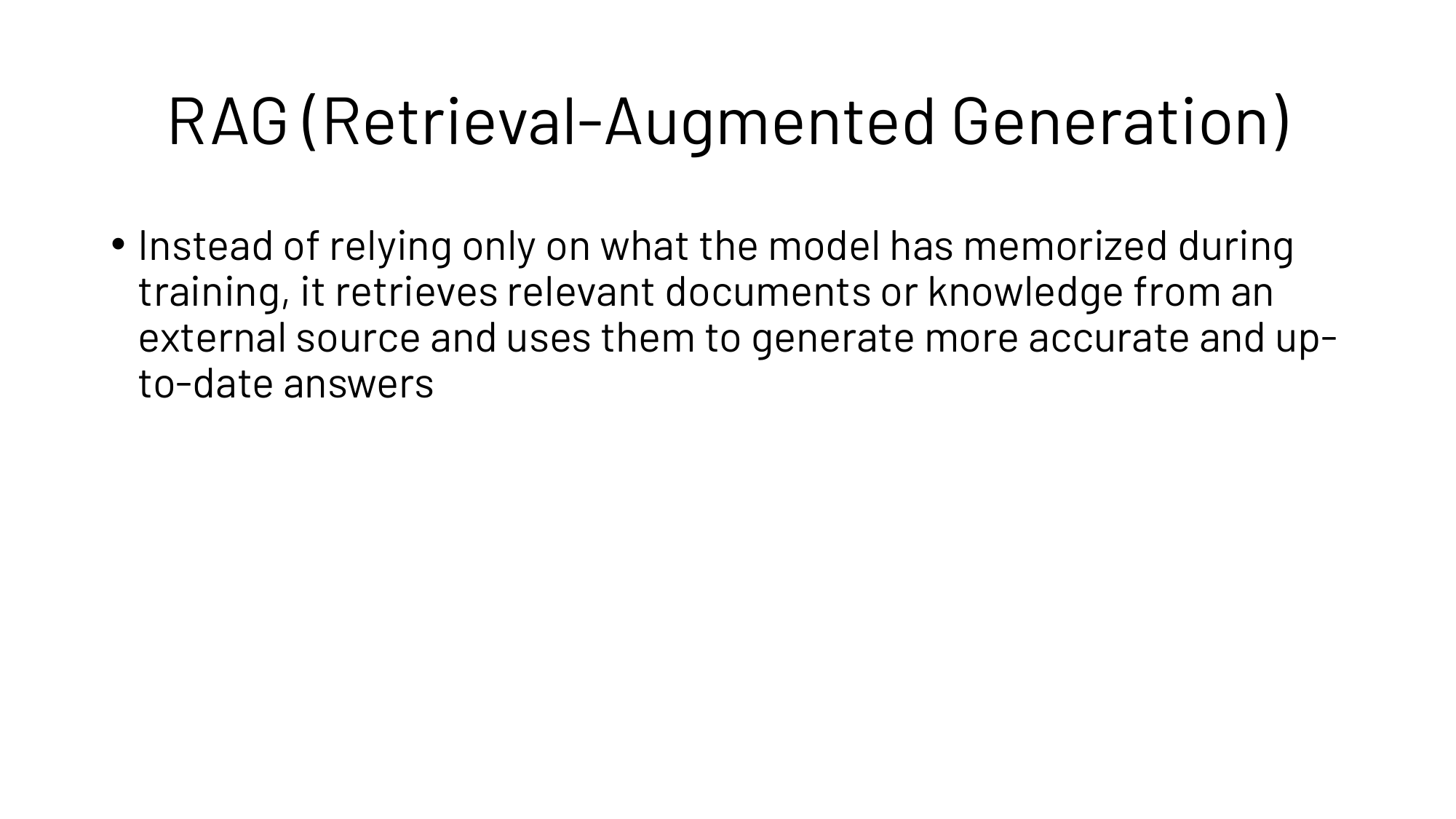

# RAG (Retrieval-Augmented Generation)
Instead of relying only on what the model has memorized during training, it retrieves relevant documents or knowledge from an external source and uses them to generate more accurate and up-to-date answers